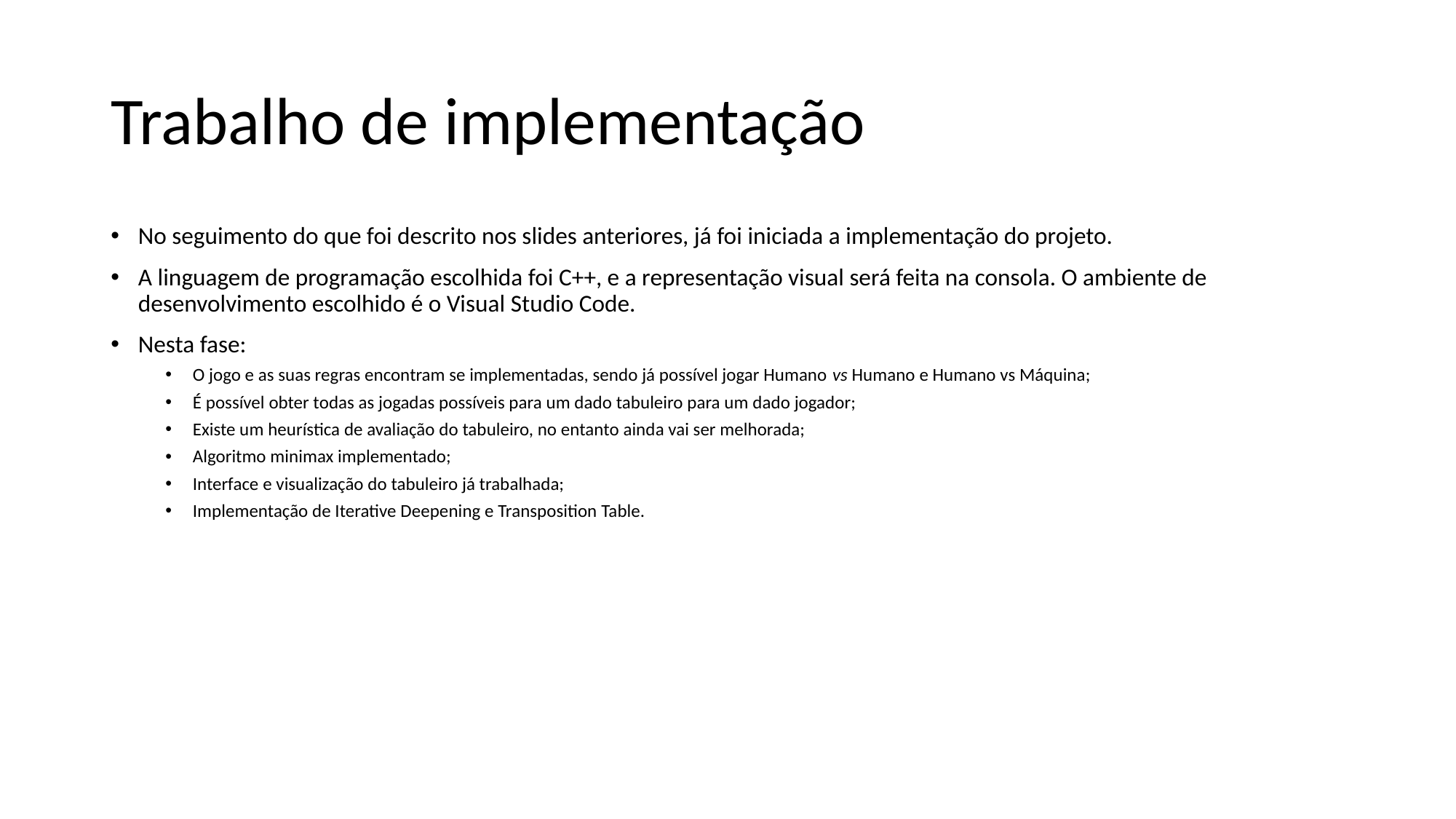

# Trabalho de implementação
No seguimento do que foi descrito nos slides anteriores, já foi iniciada a implementação do projeto.
A linguagem de programação escolhida foi C++, e a representação visual será feita na consola. O ambiente de desenvolvimento escolhido é o Visual Studio Code.
Nesta fase:
O jogo e as suas regras encontram se implementadas, sendo já possível jogar Humano vs Humano e Humano vs Máquina;
É possível obter todas as jogadas possíveis para um dado tabuleiro para um dado jogador;
Existe um heurística de avaliação do tabuleiro, no entanto ainda vai ser melhorada;
Algoritmo minimax implementado;
Interface e visualização do tabuleiro já trabalhada;
Implementação de Iterative Deepening e Transposition Table.